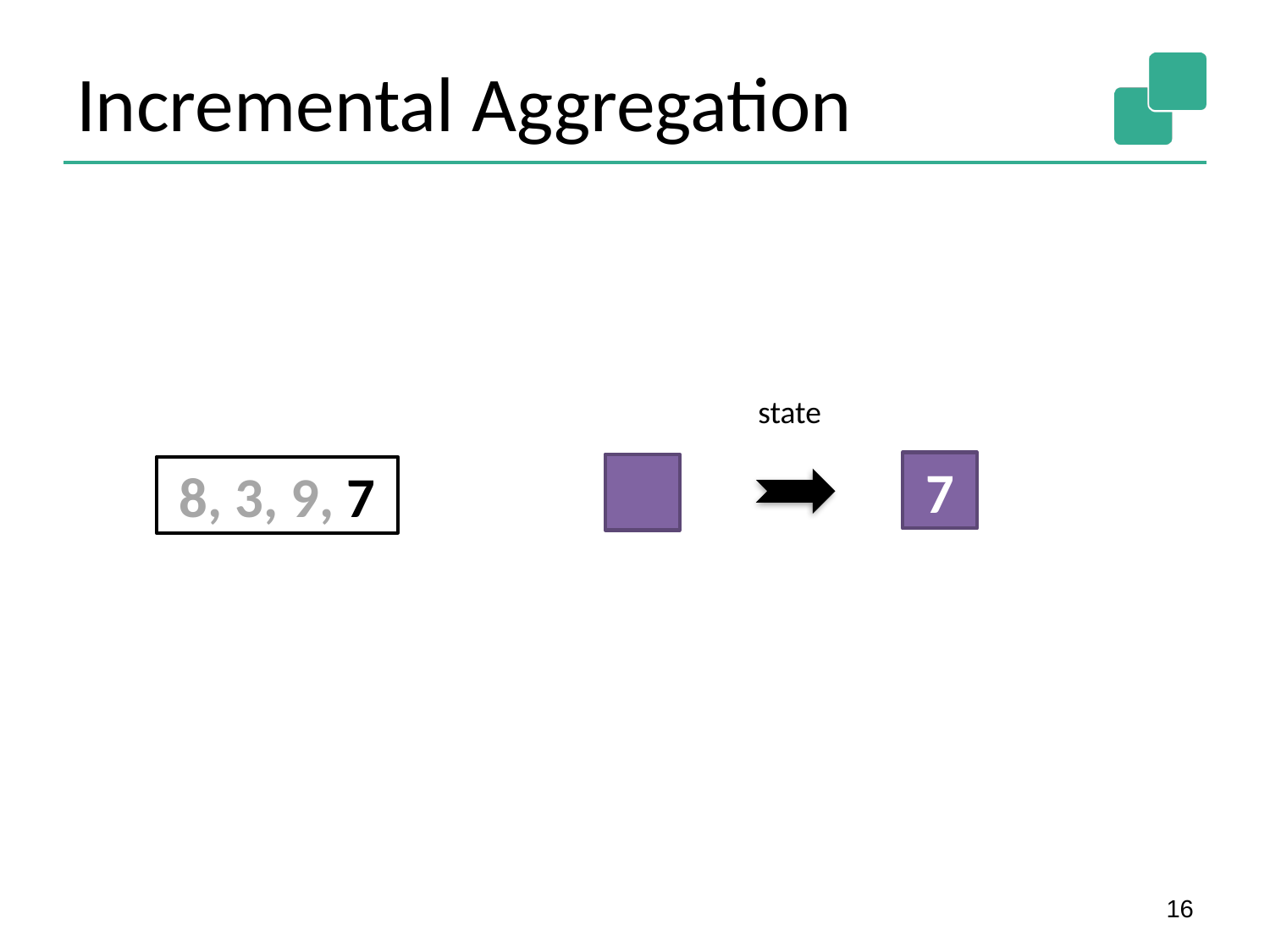

# Incremental Aggregation
state
7

8, 3, 9, 7

16